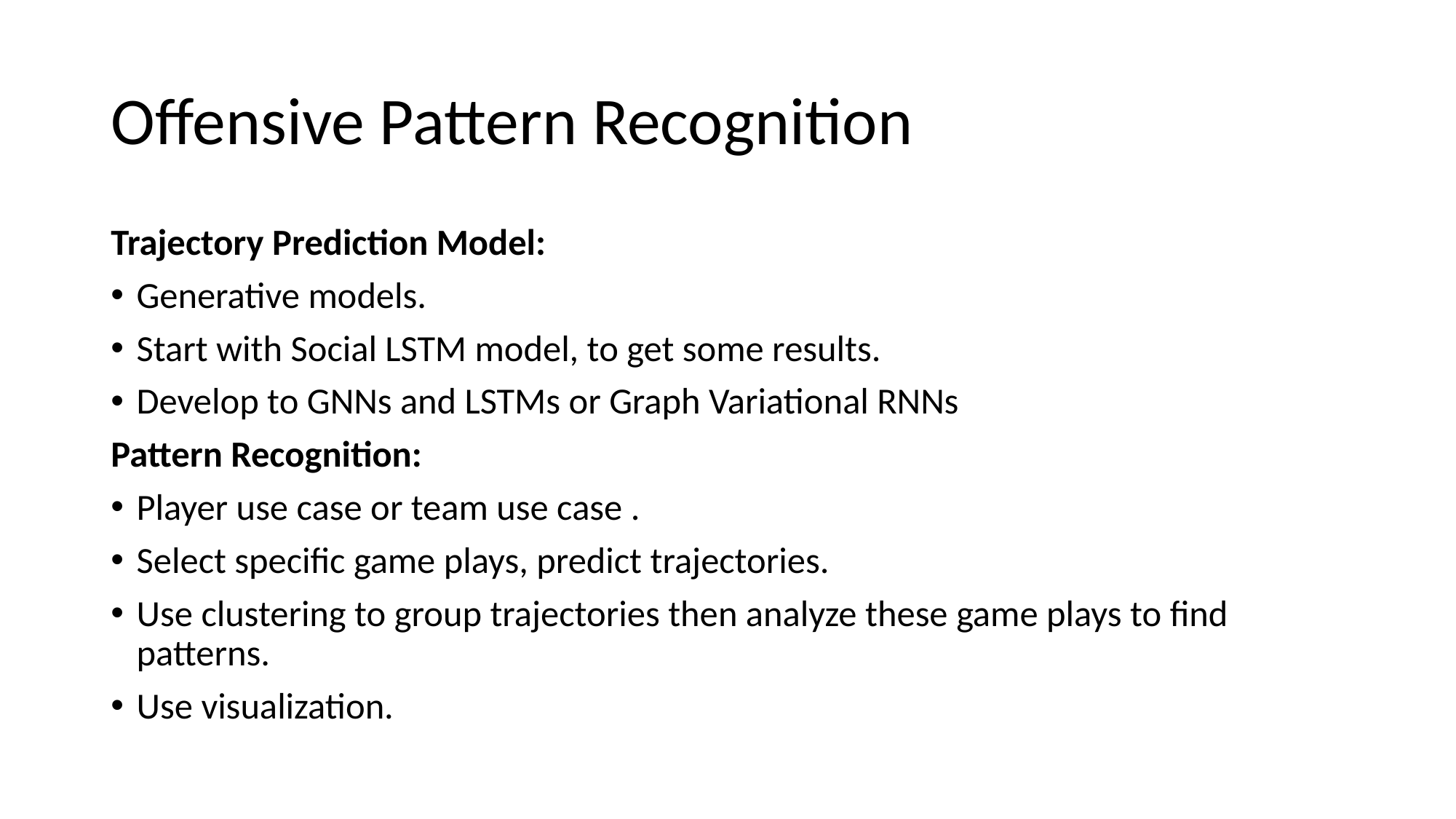

# Offensive Pattern Recognition
Trajectory Prediction Model:
Generative models.
Start with Social LSTM model, to get some results.
Develop to GNNs and LSTMs or Graph Variational RNNs
Pattern Recognition:
Player use case or team use case .
Select specific game plays, predict trajectories.
Use clustering to group trajectories then analyze these game plays to find patterns.
Use visualization.